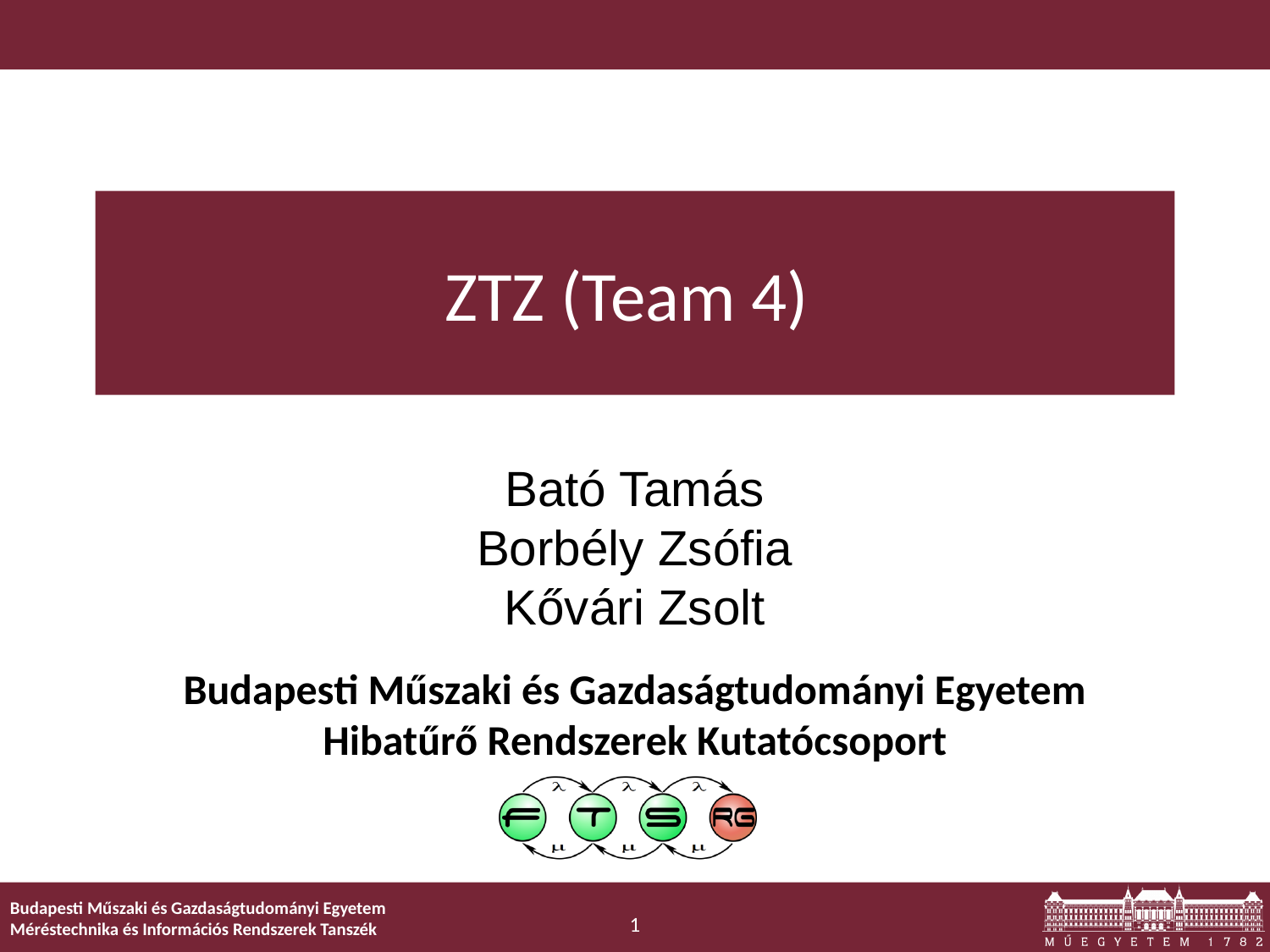

# ZTZ (Team 4)
Bató Tamás
Borbély Zsófia
Kővári Zsolt
1